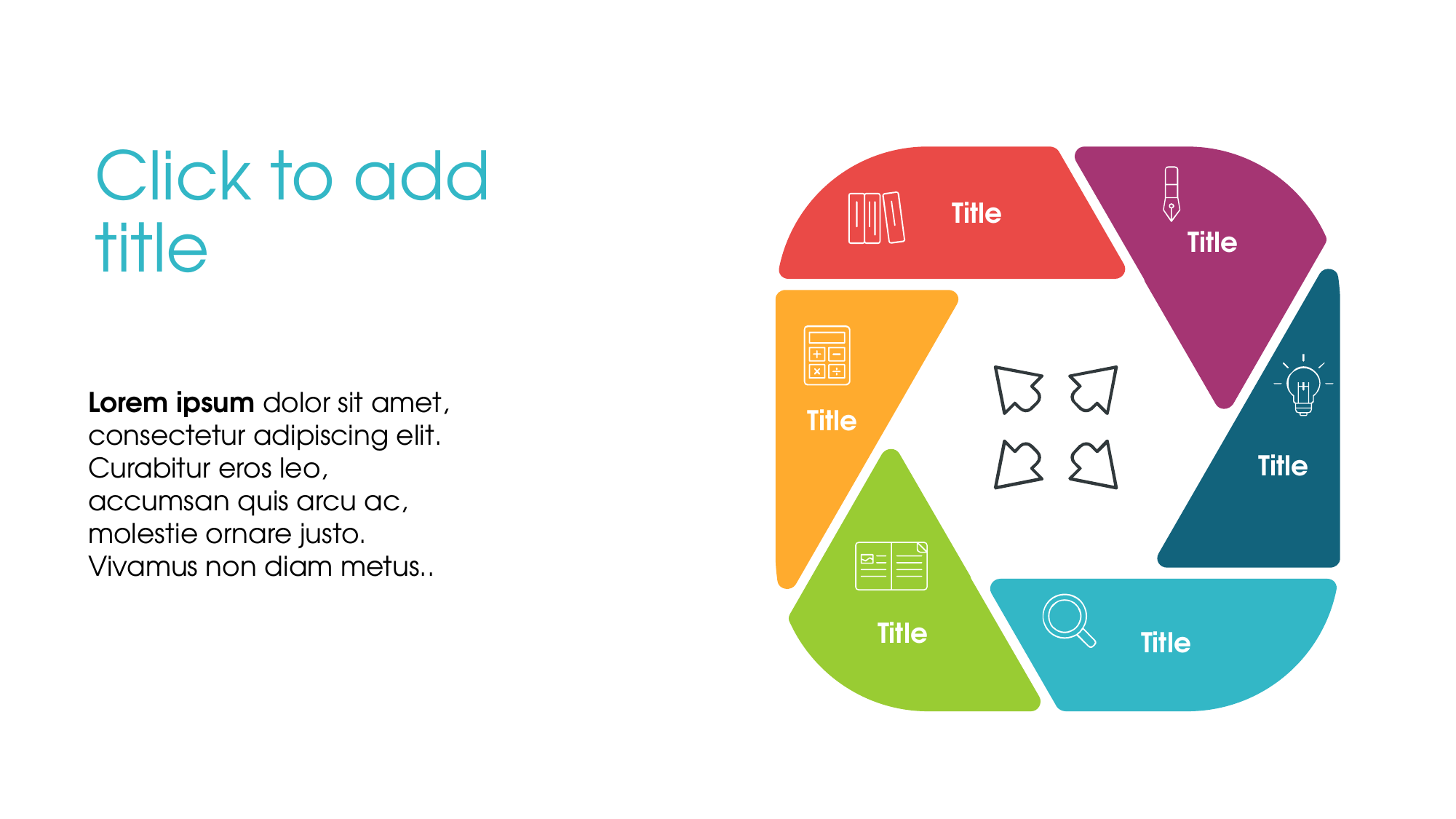

# Click to add title

Title

Title

Lorem ipsum dolor sit amet, consectetur adipiscing elit. Curabitur eros leo, accumsan quis arcu ac, molestie ornare justo. Vivamus non diam metus..
Title
Title

Title
Title